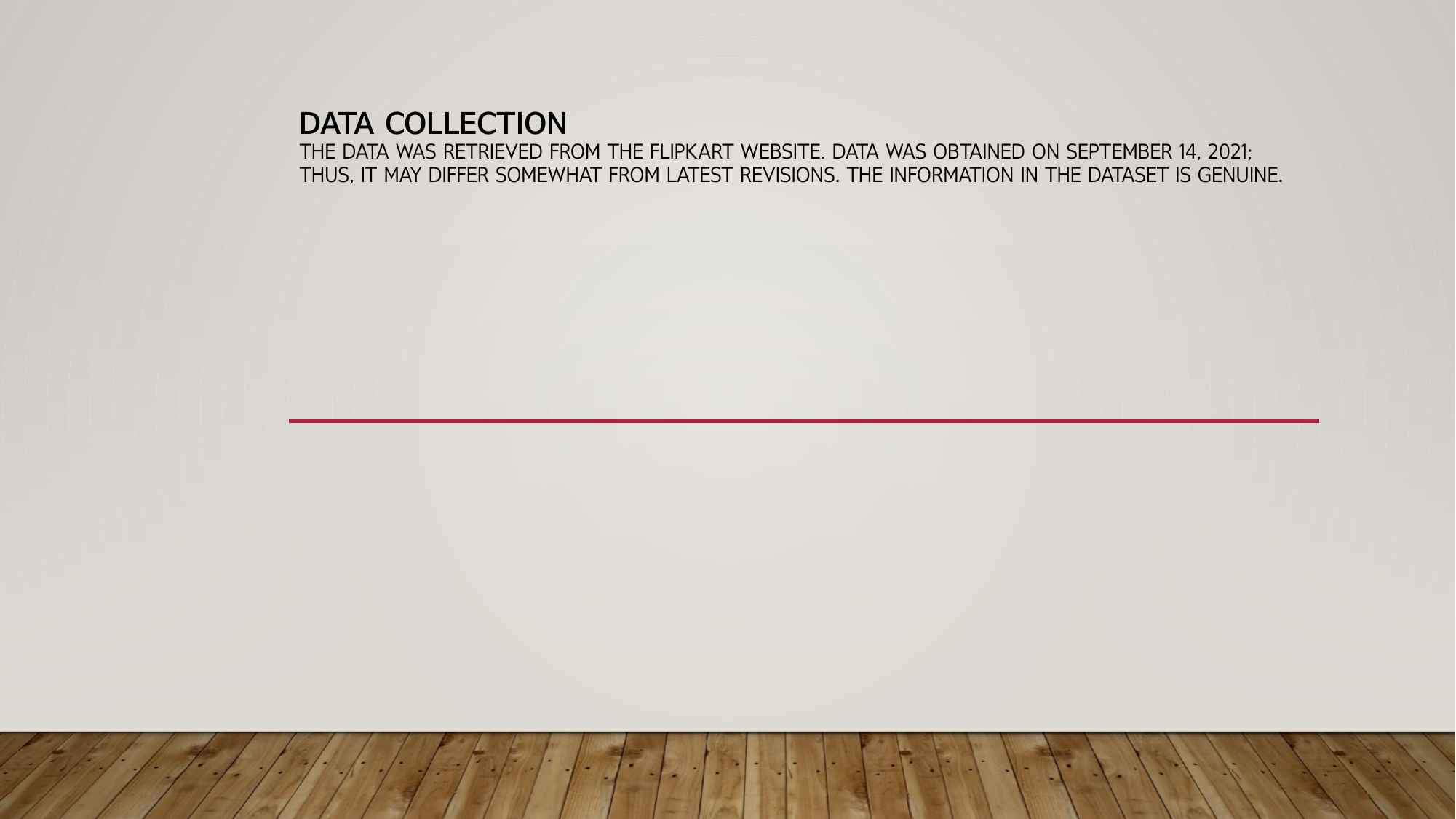

# DATA COLLECTION the data was retrieved from the Flipkart website. Data was obtained on September 14, 2021; thus, it may differ somewhat from latest revisions. The information in the dataset is genuine.